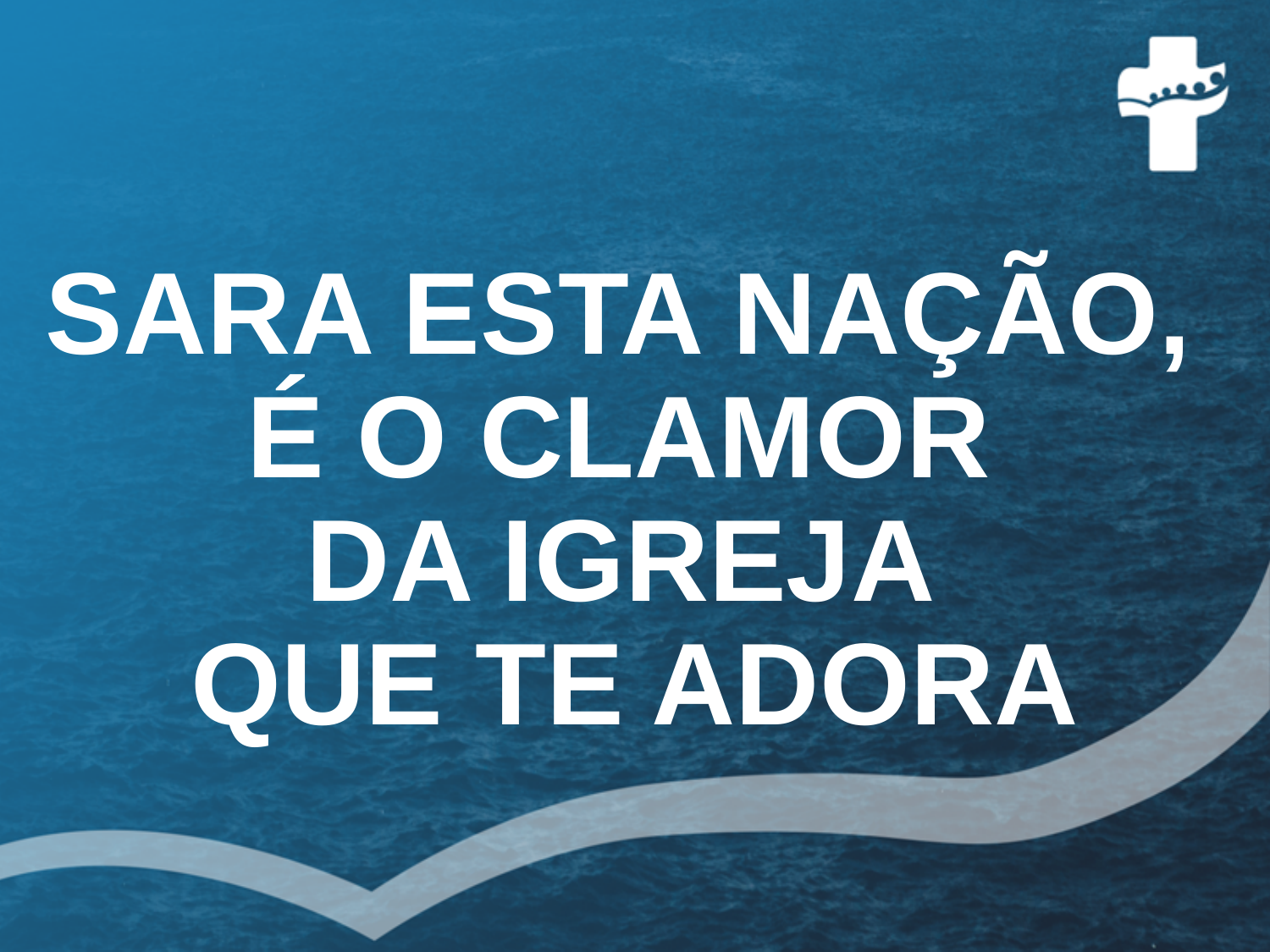

# SARA ESTA NAÇÃO, É O CLAMOR DA IGREJA QUE TE ADORA